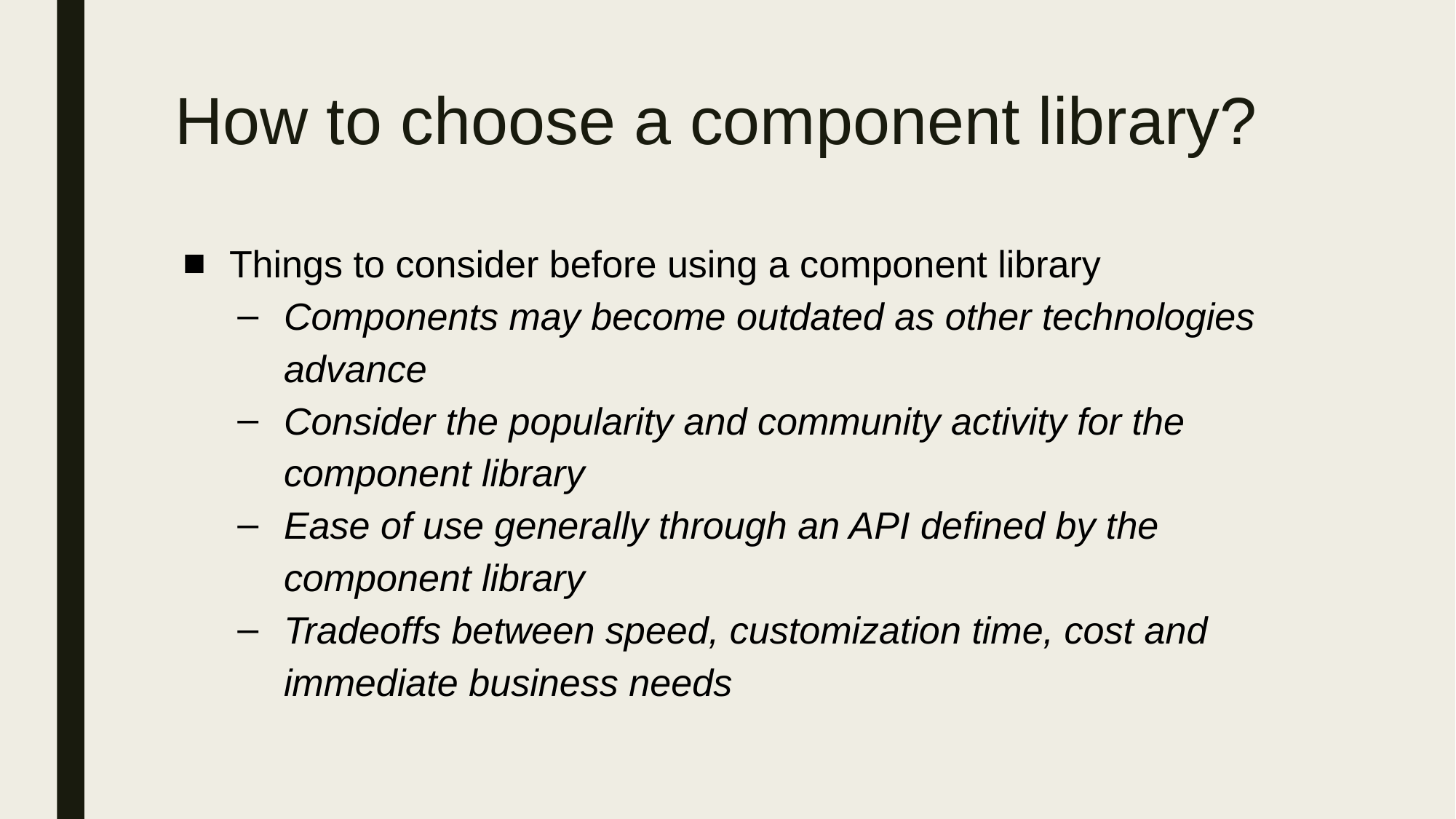

# How to choose a component library?
Things to consider before using a component library
Components may become outdated as other technologies advance
Consider the popularity and community activity for the component library
Ease of use generally through an API defined by the component library
Tradeoffs between speed, customization time, cost and immediate business needs